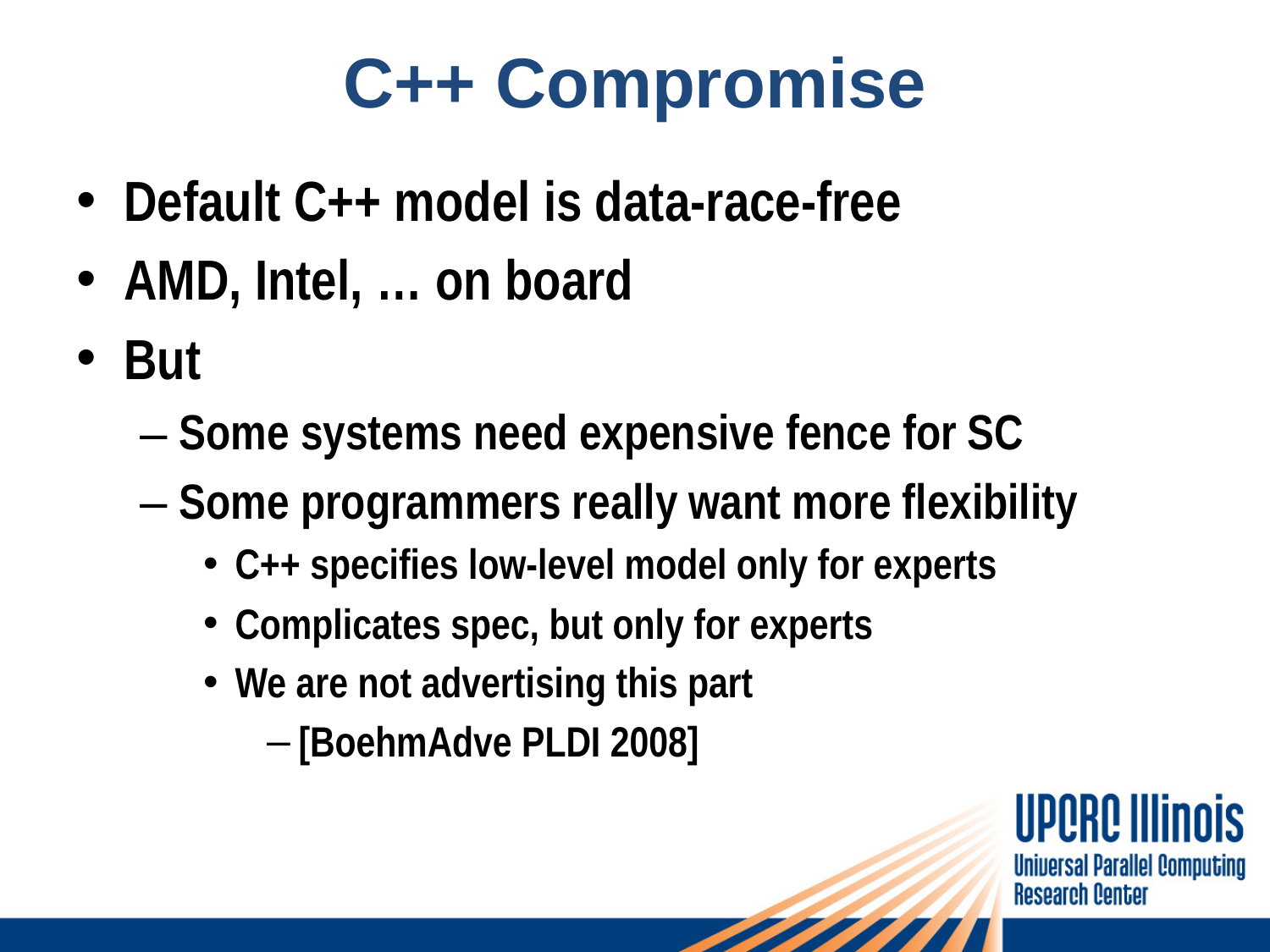

# C++ Compromise
Default C++ model is data-race-free
AMD, Intel, … on board
But
Some systems need expensive fence for SC
Some programmers really want more flexibility
C++ specifies low-level model only for experts
Complicates spec, but only for experts
We are not advertising this part
[BoehmAdve PLDI 2008]